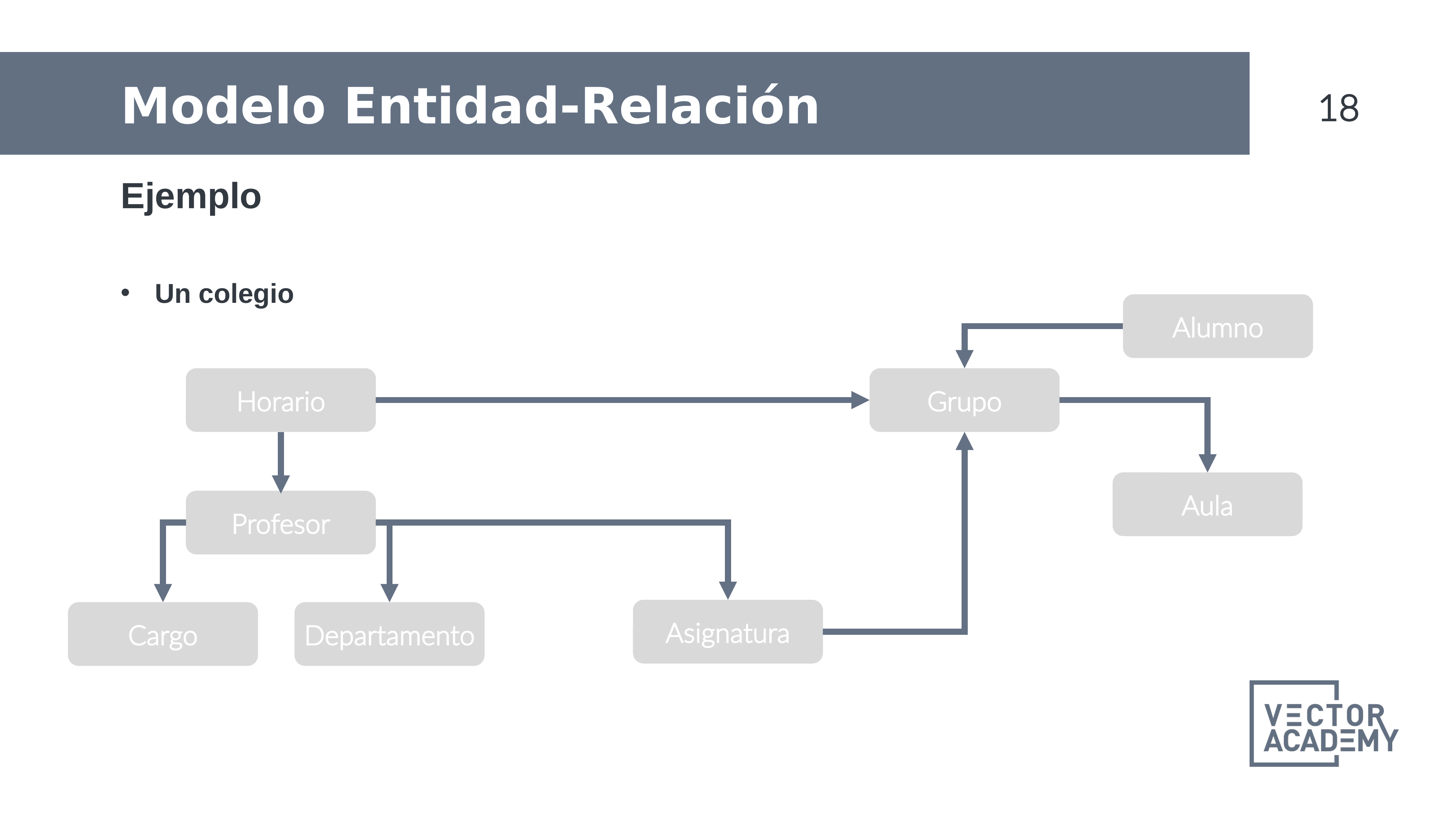

Modelo Entidad-Relación
Ejemplo

Un colegio
Alumno
Horario
Grupo
Aula
Profesor
Asignatura
Cargo
Departamento